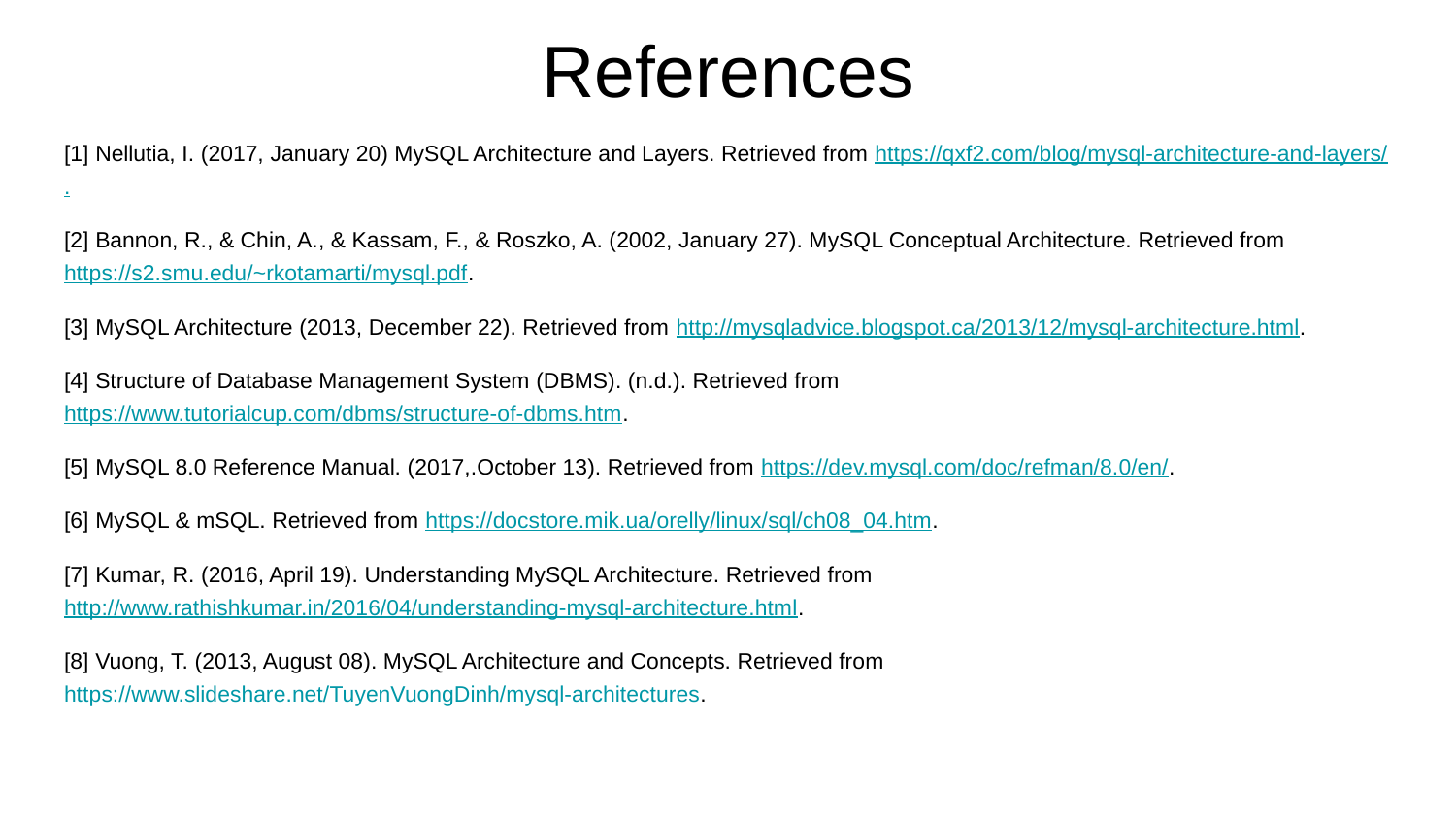

# References
[1] Nellutia, I. (2017, January 20) MySQL Architecture and Layers. Retrieved from https://qxf2.com/blog/mysql-architecture-and-layers/.
[2] Bannon, R., & Chin, A., & Kassam, F., & Roszko, A. (2002, January 27). MySQL Conceptual Architecture. Retrieved from  https://s2.smu.edu/~rkotamarti/mysql.pdf.
[3] MySQL Architecture (2013, December 22). Retrieved from http://mysqladvice.blogspot.ca/2013/12/mysql-architecture.html.
[4] Structure of Database Management System (DBMS). (n.d.). Retrieved from https://www.tutorialcup.com/dbms/structure-of-dbms.htm.
[5] MySQL 8.0 Reference Manual. (2017,.October 13). Retrieved from https://dev.mysql.com/doc/refman/8.0/en/.
[6] MySQL & mSQL. Retrieved from https://docstore.mik.ua/orelly/linux/sql/ch08_04.htm.
[7] Kumar, R. (2016, April 19). Understanding MySQL Architecture. Retrieved from http://www.rathishkumar.in/2016/04/understanding-mysql-architecture.html.
[8] Vuong, T. (2013, August 08). MySQL Architecture and Concepts. Retrieved from https://www.slideshare.net/TuyenVuongDinh/mysql-architectures.